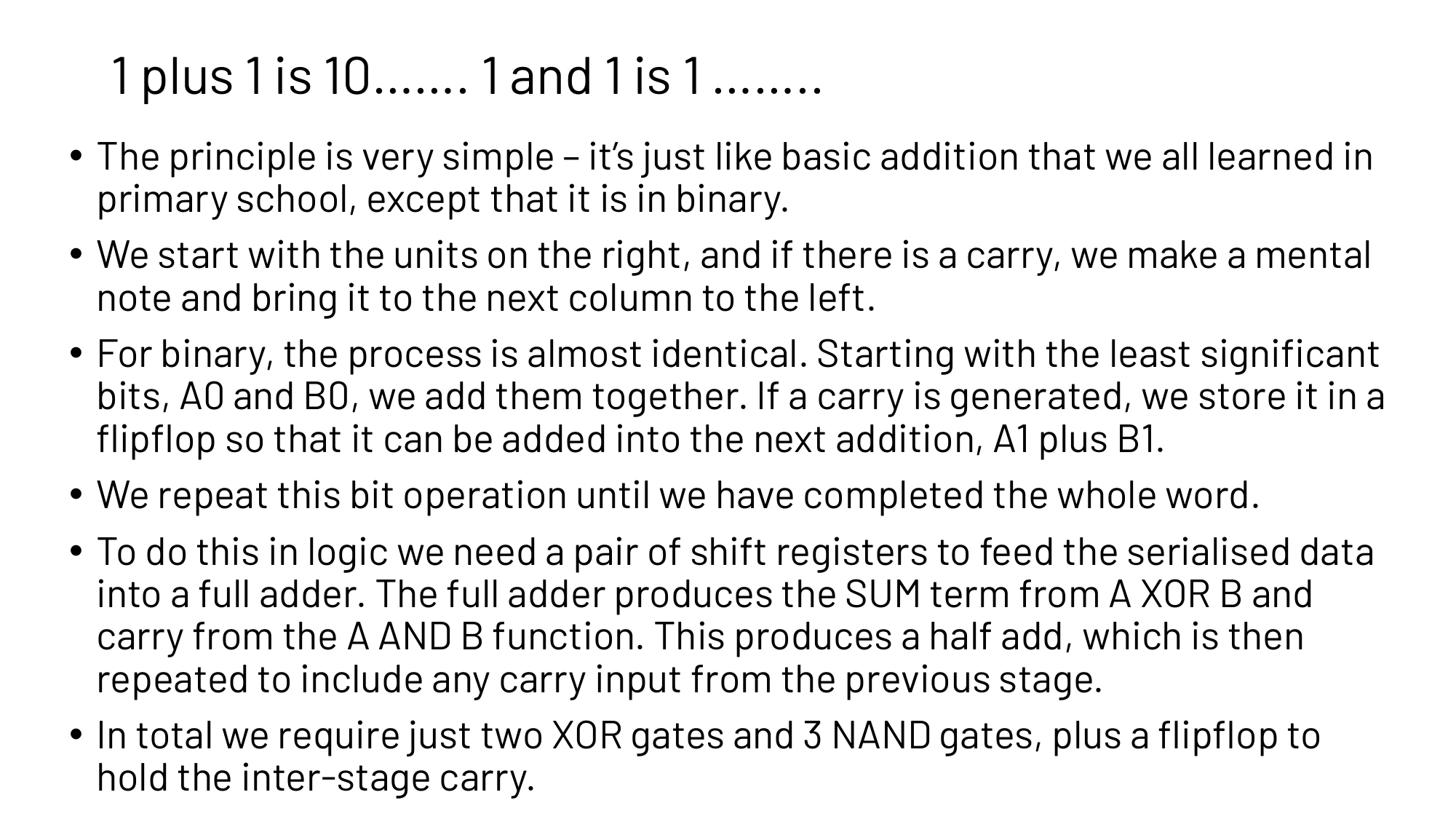

# 1 plus 1 is 10……. 1 and 1 is 1 ……..
The principle is very simple – it’s just like basic addition that we all learned in primary school, except that it is in binary.
We start with the units on the right, and if there is a carry, we make a mental note and bring it to the next column to the left.
For binary, the process is almost identical. Starting with the least significant bits, A0 and B0, we add them together. If a carry is generated, we store it in a flipflop so that it can be added into the next addition, A1 plus B1.
We repeat this bit operation until we have completed the whole word.
To do this in logic we need a pair of shift registers to feed the serialised data into a full adder. The full adder produces the SUM term from A XOR B and carry from the A AND B function. This produces a half add, which is then repeated to include any carry input from the previous stage.
In total we require just two XOR gates and 3 NAND gates, plus a flipflop to hold the inter-stage carry.